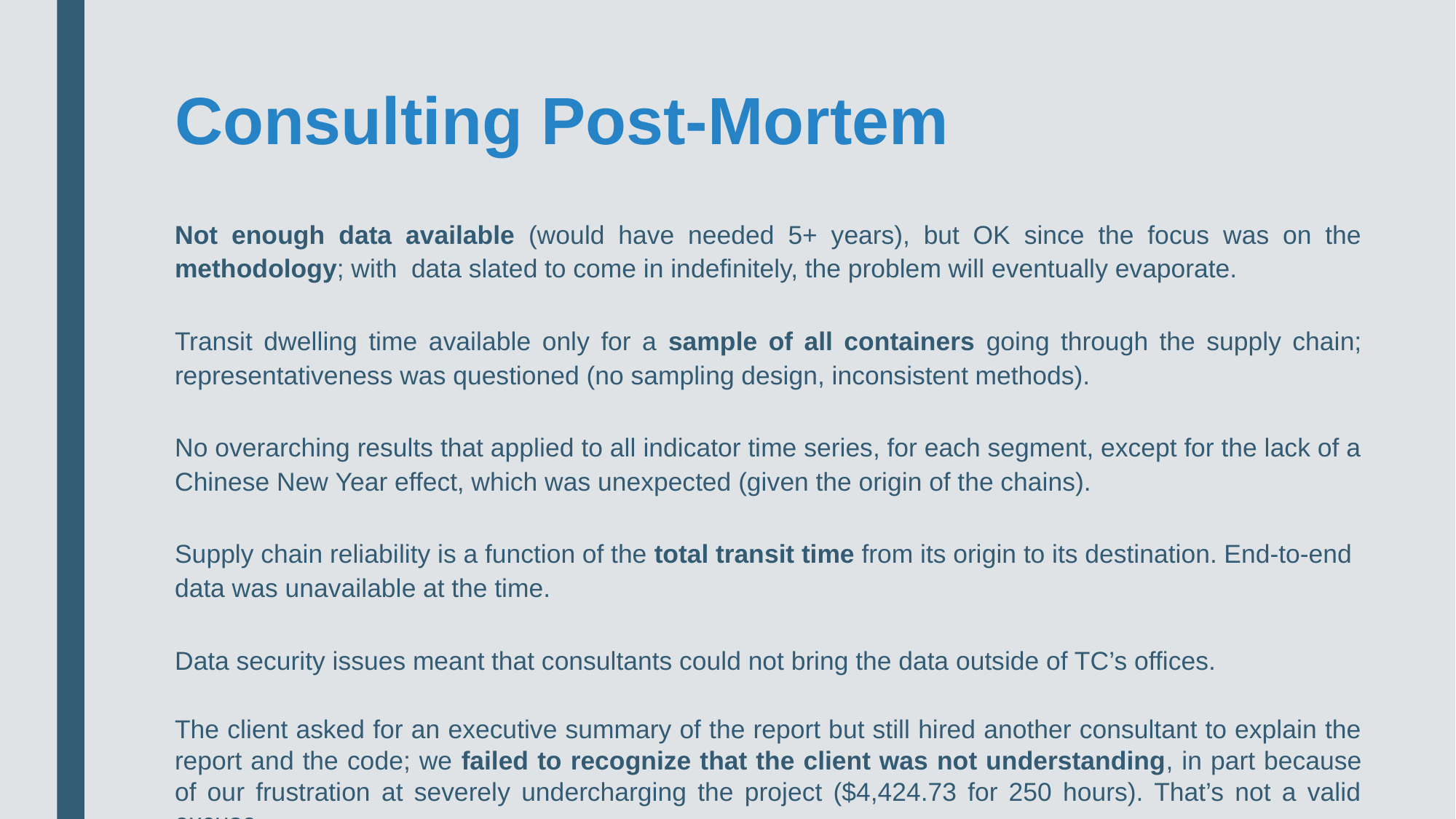

# Consulting Post-Mortem
Not enough data available (would have needed 5+ years), but OK since the focus was on the methodology; with  data slated to come in indefinitely, the problem will eventually evaporate.

Transit dwelling time available only for a sample of all containers going through the supply chain; representativeness was questioned (no sampling design, inconsistent methods).

No overarching results that applied to all indicator time series, for each segment, except for the lack of a Chinese New Year effect, which was unexpected (given the origin of the chains).

Supply chain reliability is a function of the total transit time from its origin to its destination. End-to-end data was unavailable at the time.

Data security issues meant that consultants could not bring the data outside of TC’s offices.

The client asked for an executive summary of the report but still hired another consultant to explain the report and the code; we failed to recognize that the client was not understanding, in part because of our frustration at severely undercharging the project ($4,424.73 for 250 hours). That’s not a valid excuse.